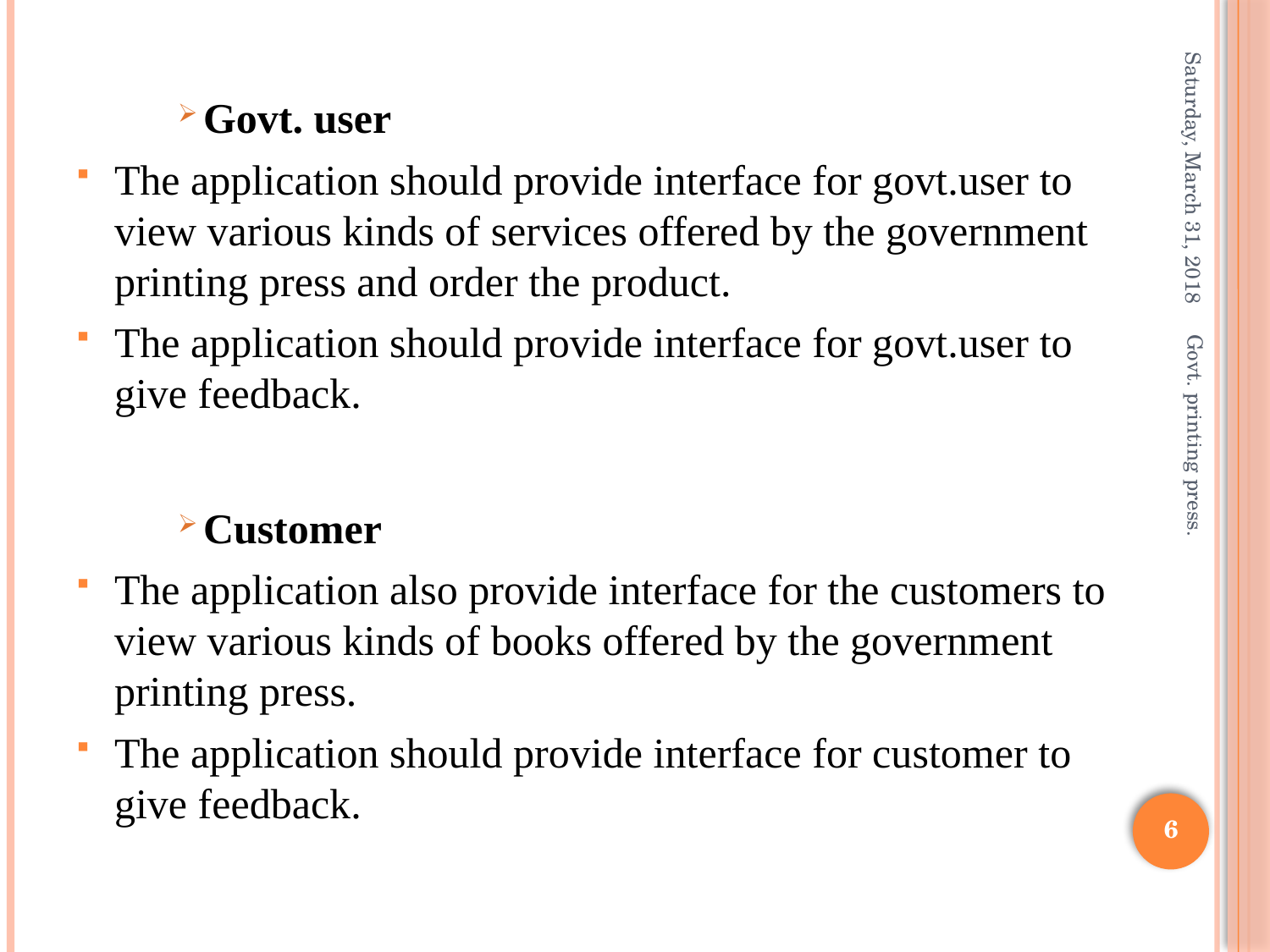

Govt. user
The application should provide interface for govt.user to view various kinds of services offered by the government printing press and order the product.
The application should provide interface for govt.user to give feedback.

Customer
The application also provide interface for the customers to view various kinds of books offered by the government printing press.
The application should provide interface for customer to give feedback.

Saturday, March 31, 2018
Govt. printing press.
6